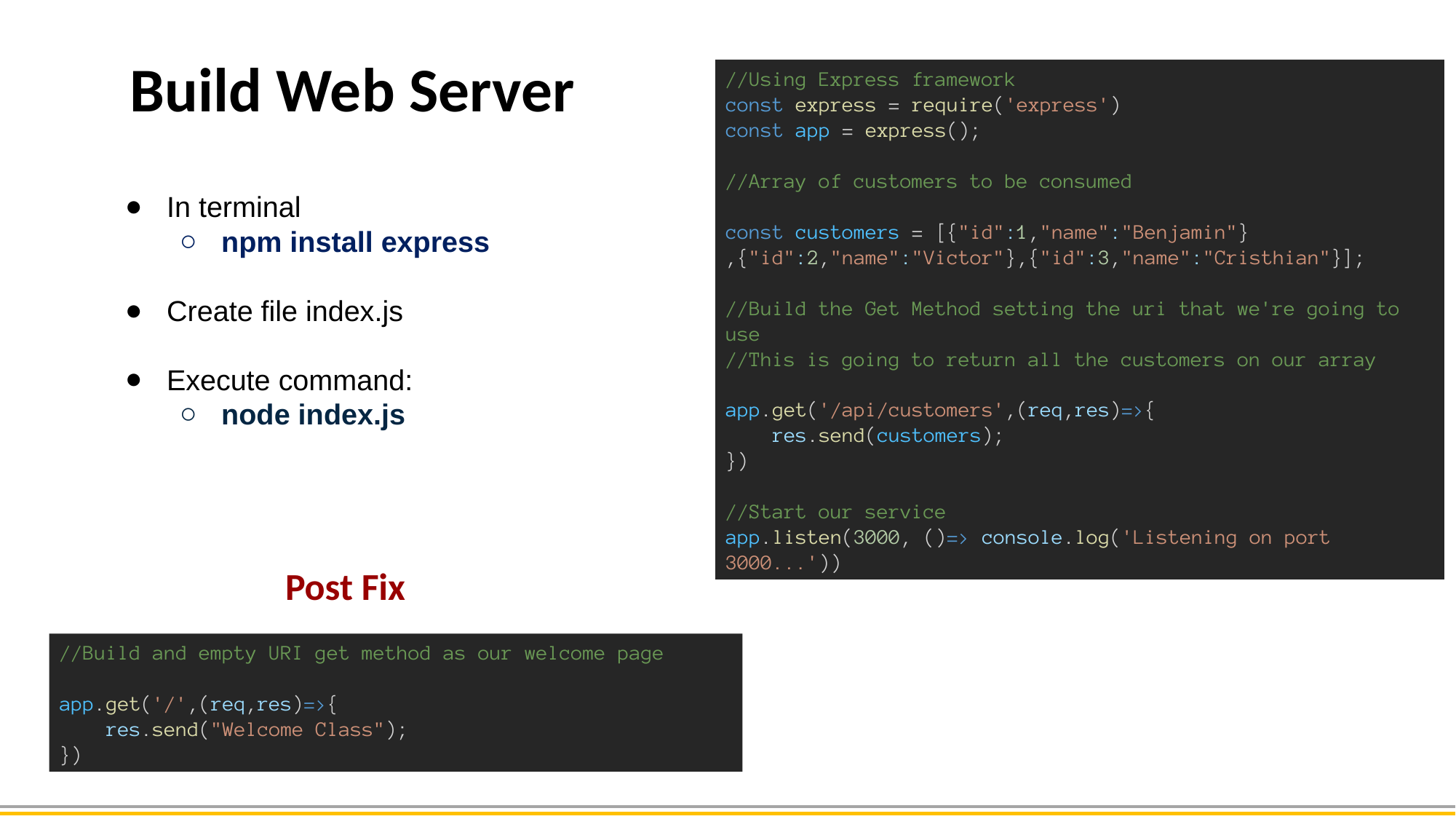

Build Web Server
//Using Express framework
const express = require('express')
const app = express();
//Array of customers to be consumed
const customers = [{"id":1,"name":"Benjamin"}
,{"id":2,"name":"Victor"},{"id":3,"name":"Cristhian"}];
//Build the Get Method setting the uri that we're going to use
//This is going to return all the customers on our array
app.get('/api/customers',(req,res)=>{
    res.send(customers);
})
//Start our service
app.listen(3000, ()=> console.log('Listening on port 3000...'))
In terminal
npm install express

Create file index.js

Execute command:
node index.js
Post Fix
//Build and empty URI get method as our welcome page
app.get('/',(req,res)=>{
    res.send("Welcome Class");
})